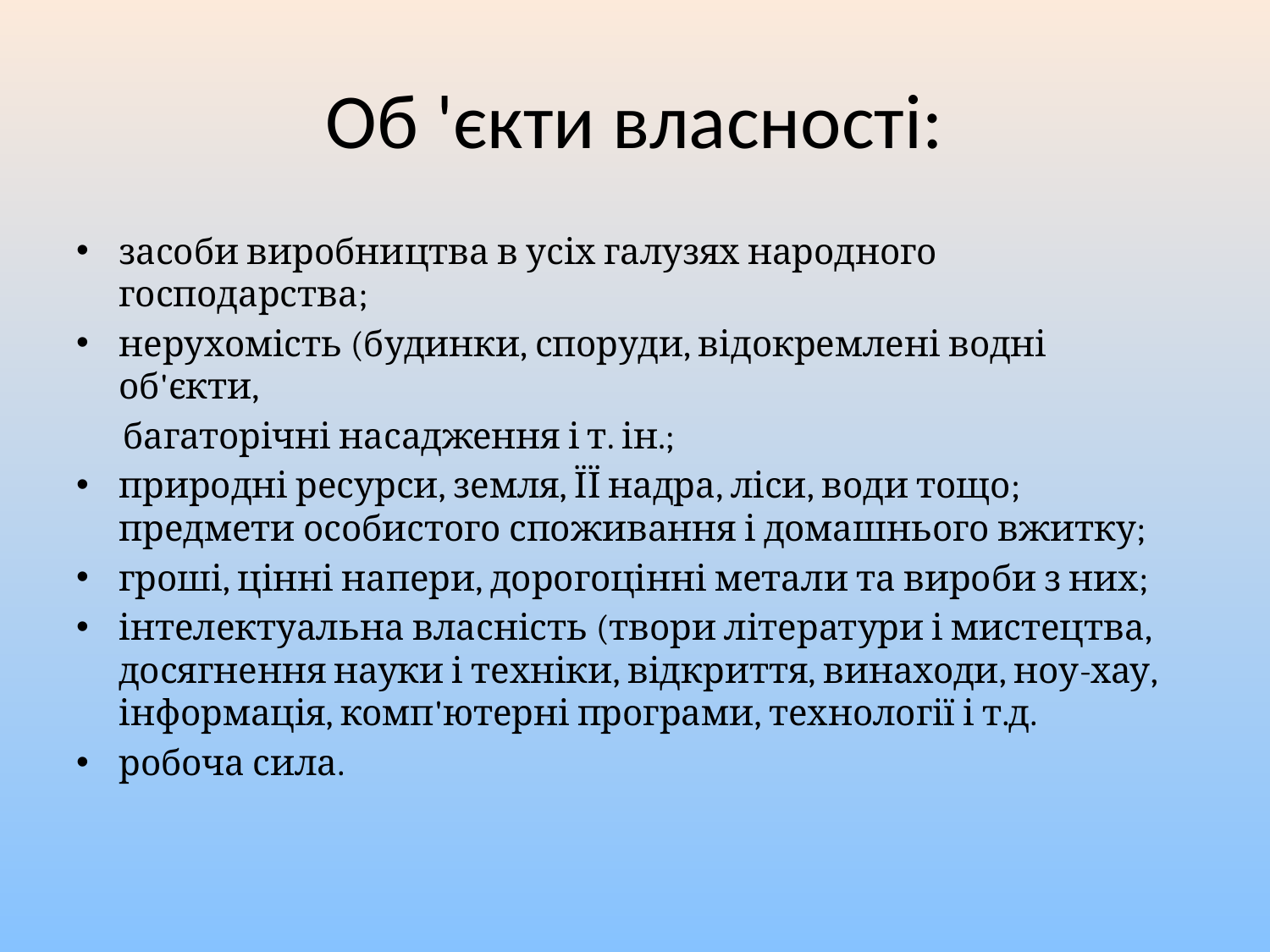

# Об 'єкти власності:
засоби виробництва в усіх галузях народного господарства;
нерухомість (будинки, споруди, відокремлені водні об'єкти,
      багаторічні насадження і т. ін.;
природні ресурси, земля, ЇЇ надра, ліси, води тощо; предмети особистого споживання і домашнього вжитку;
гроші, цінні напери, дорогоцінні метали та вироби з них;
інтелектуальна власність (твори літератури і мистецтва, досягнення науки і техніки, відкриття, винаходи, ноу-хау, інформація, комп'ютерні програми, технології і т.д.
робоча сила.